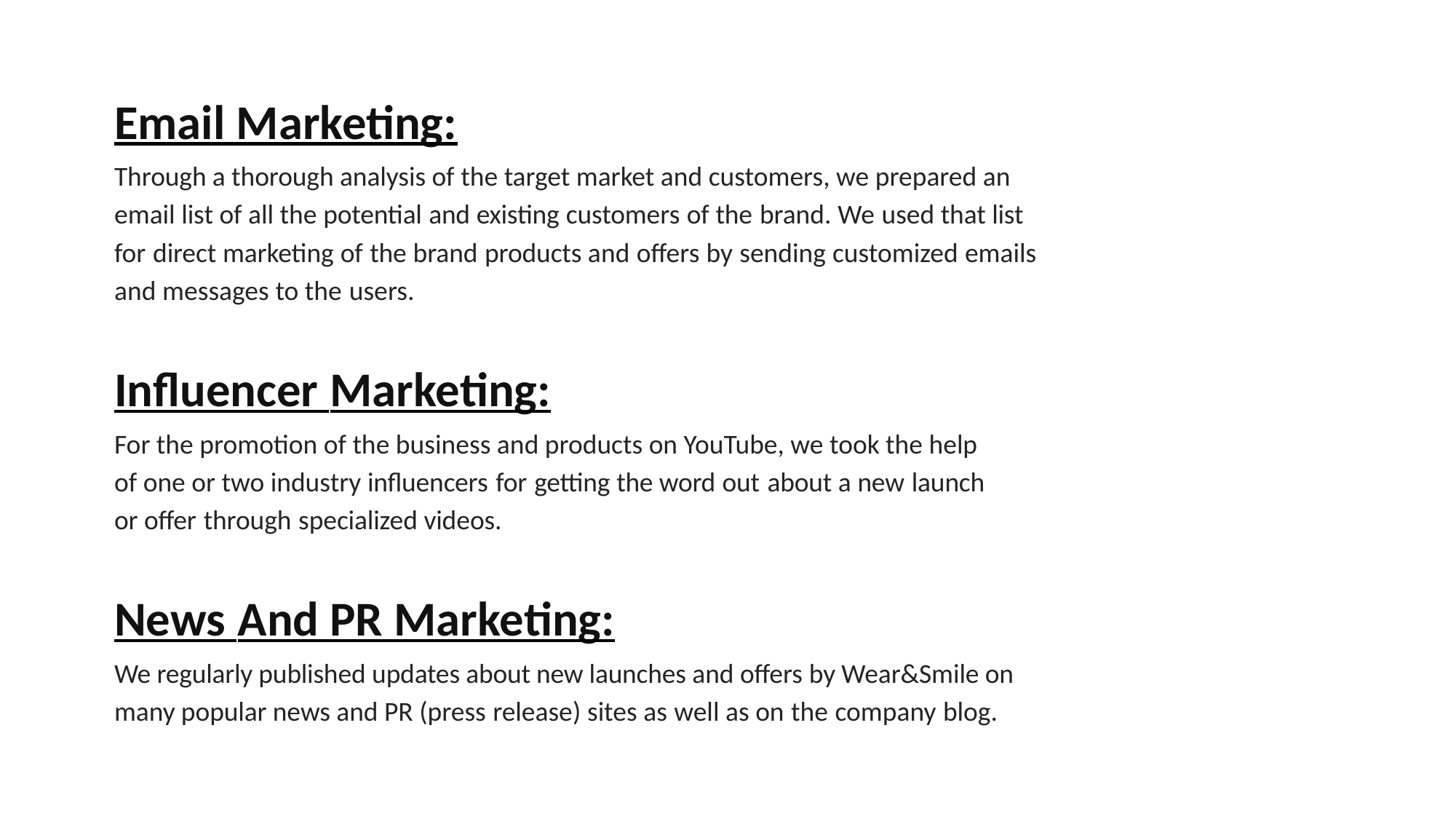

Email Marketing:
Through a thorough analysis of the target market and customers, we prepared an email list of all the potential and existing customers of the brand. We used that list for direct marketing of the brand products and offers by sending customized emails and messages to the users.

Influencer Marketing:
For the promotion of the business and products on YouTube, we took the help of one or two industry influencers for getting the word out about a new launch or offer through specialized videos.

News And PR Marketing:
We regularly published updates about new launches and offers by Wear&Smile on many popular news and PR (press release) sites as well as on the company blog.